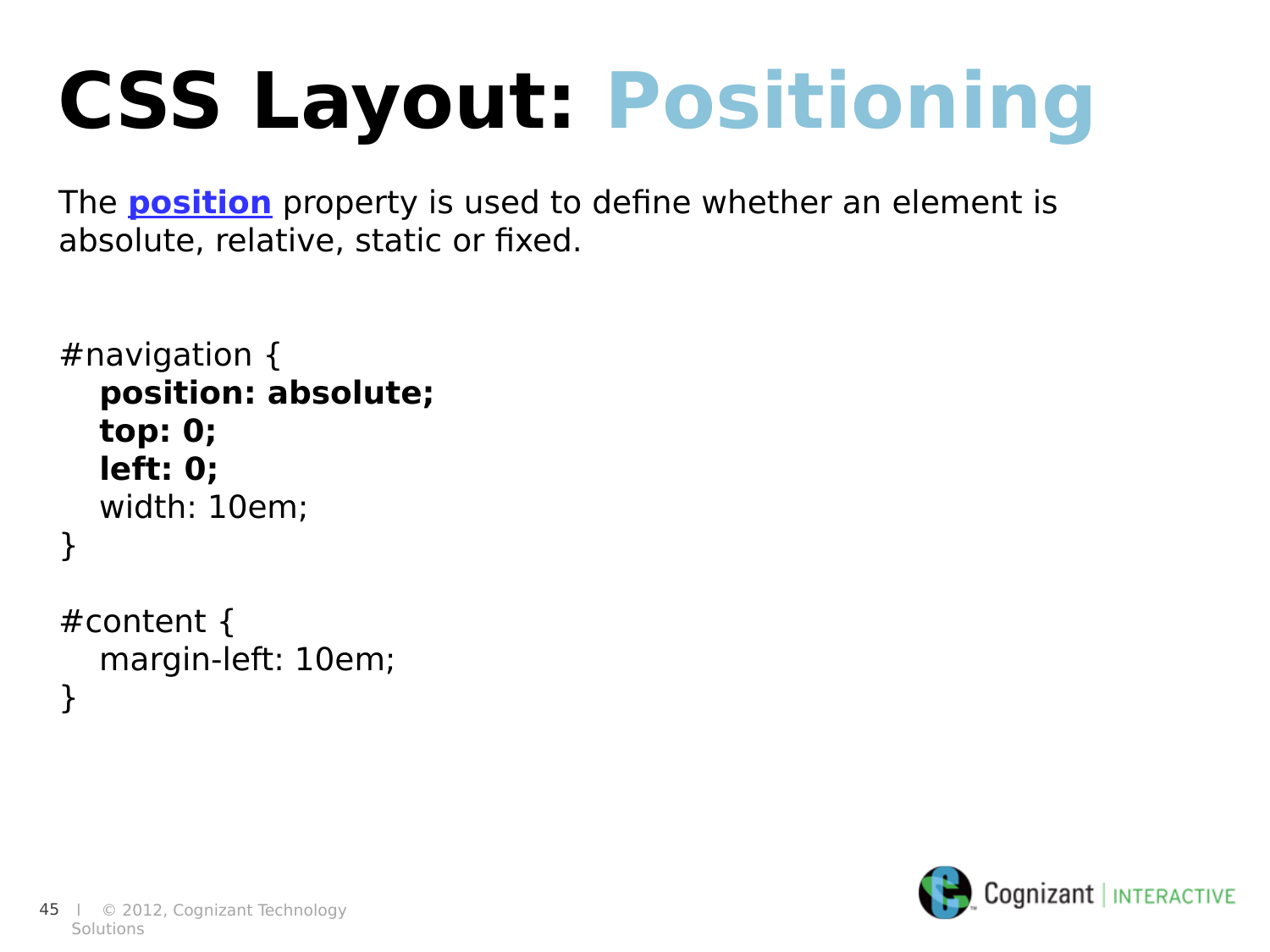

CSS Layout: Positioning
The position property is used to define whether an element is absolute, relative, static or fixed.

#navigation {
    position: absolute;
    top: 0;
    left: 0;
    width: 10em;
}
#content {
    margin-left: 10em;
}